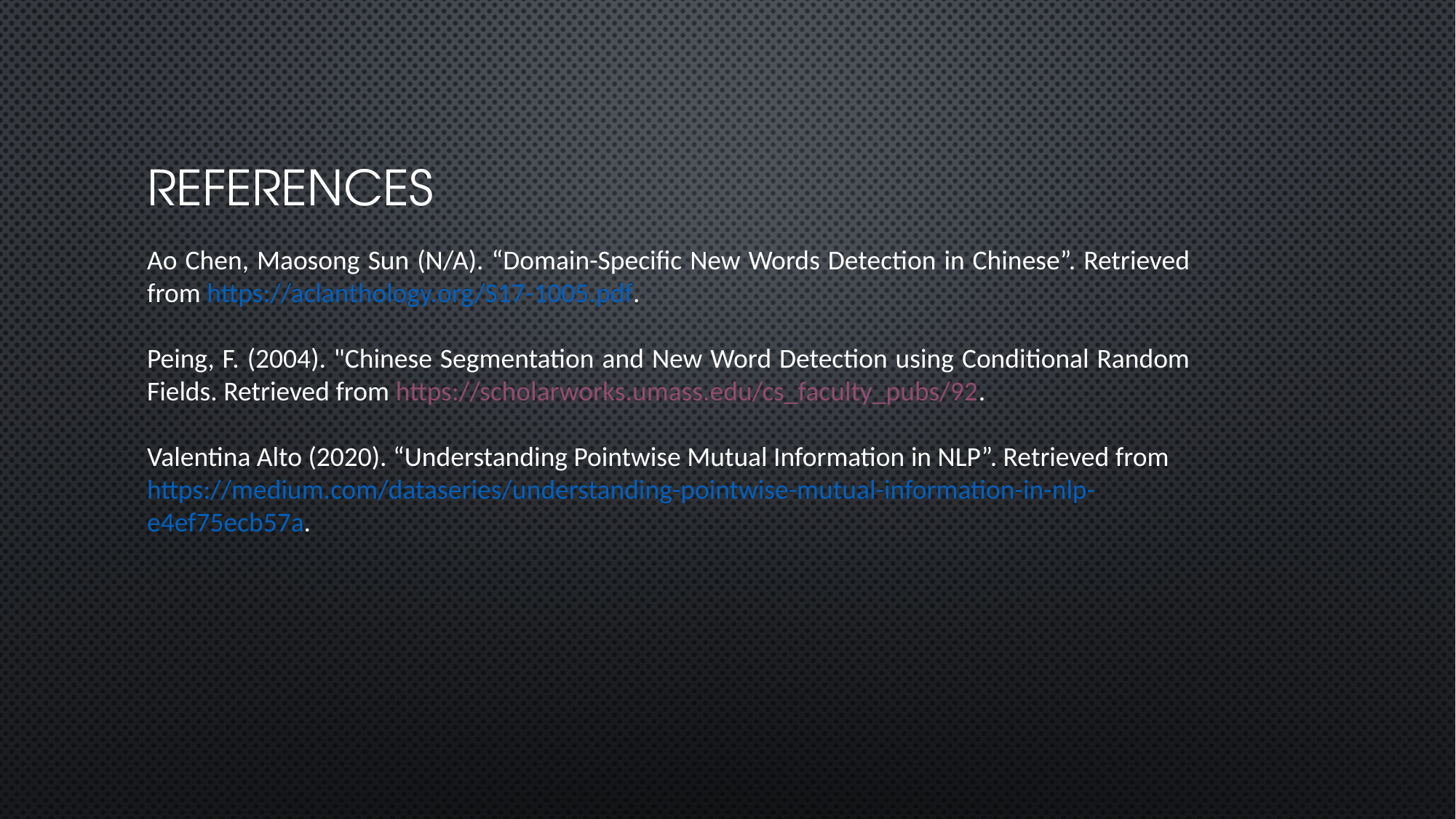

# References
Ao Chen, Maosong Sun (N/A). “Domain-Specific New Words Detection in Chinese”. Retrieved from https://aclanthology.org/S17-1005.pdf.

Peing, F. (2004). "Chinese Segmentation and New Word Detection using Conditional Random Fields. Retrieved from https://scholarworks.umass.edu/cs_faculty_pubs/92.

Valentina Alto (2020). “Understanding Pointwise Mutual Information in NLP”. Retrieved from
https://medium.com/dataseries/understanding-pointwise-mutual-information-in-nlp-
e4ef75ecb57a.